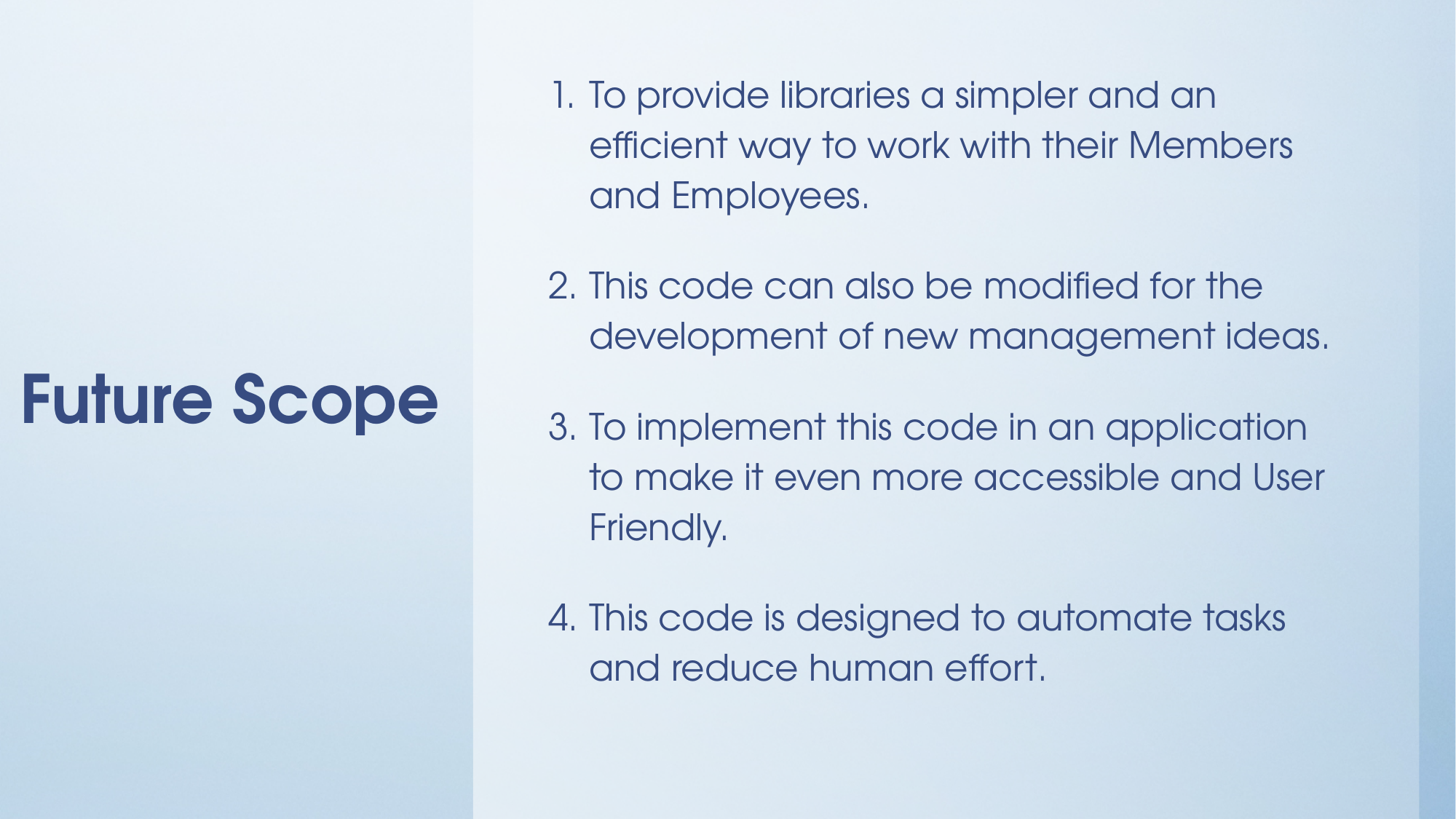

To provide libraries a simpler and an efficient way to work with their Members and Employees.
This code can also be modified for the development of new management ideas.
To implement this code in an application to make it even more accessible and User Friendly.
This code is designed to automate tasks and reduce human effort.

# Future Scope